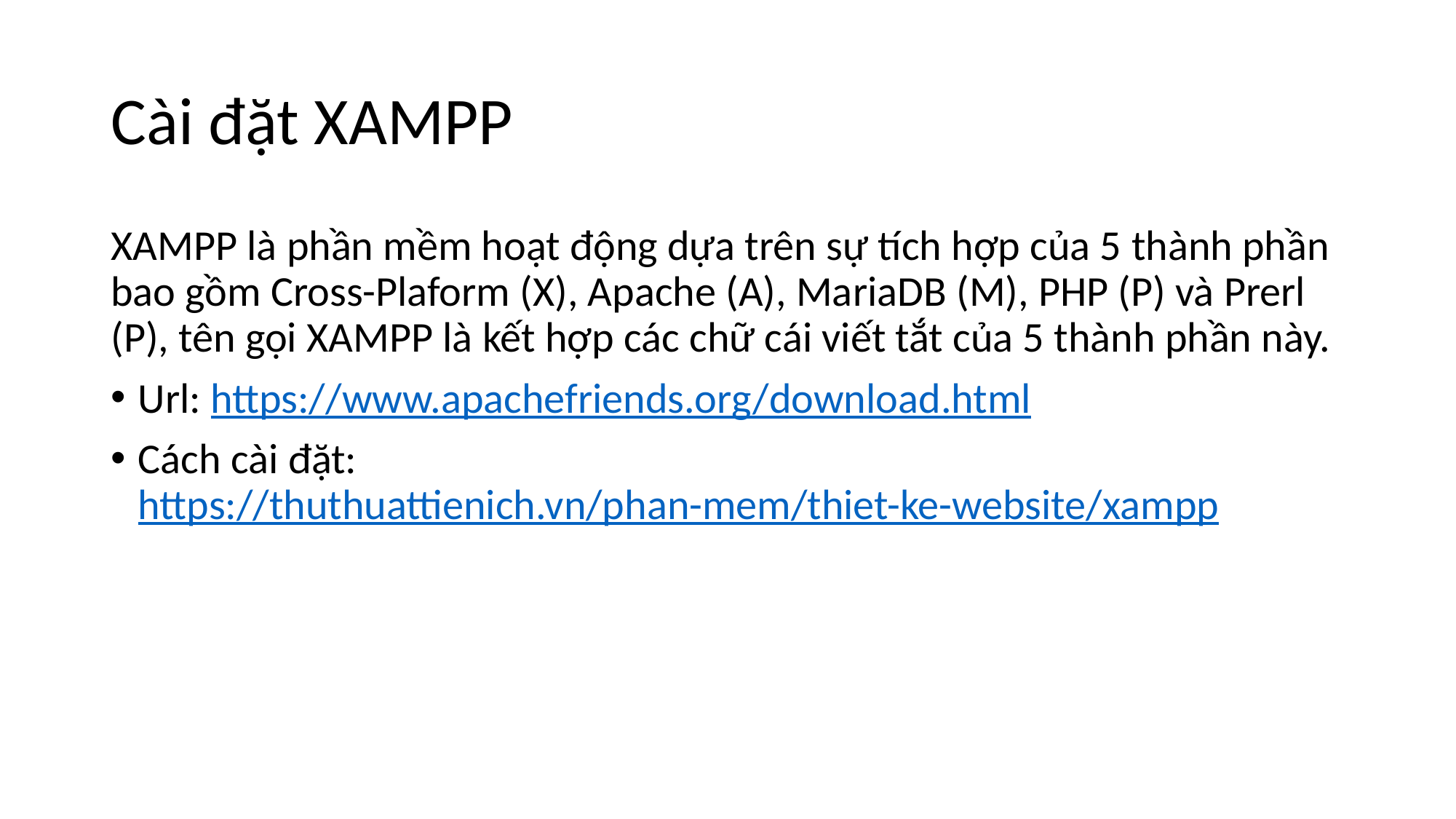

# Cài đặt XAMPP
XAMPP là phần mềm hoạt động dựa trên sự tích hợp của 5 thành phần bao gồm Cross-Plaform (X), Apache (A), MariaDB (M), PHP (P) và Prerl (P), tên gọi XAMPP là kết hợp các chữ cái viết tắt của 5 thành phần này.
Url: https://www.apachefriends.org/download.html
Cách cài đặt: https://thuthuattienich.vn/phan-mem/thiet-ke-website/xampp